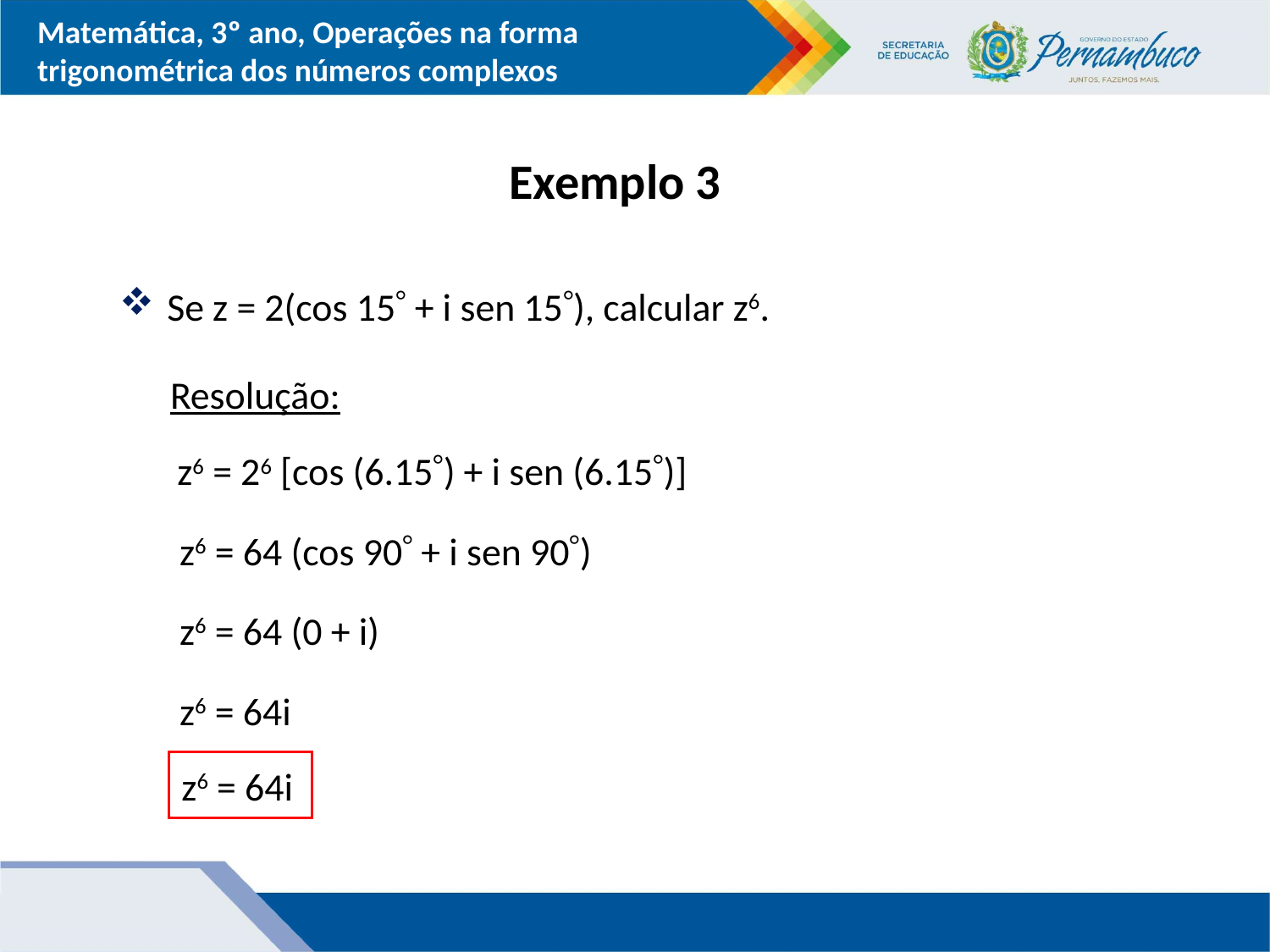

Exemplo 3
Se z = 2(cos 15° + i sen 15°), calcular z6.
Resolução:
z6 = 26 [cos (6.15°) + i sen (6.15°)]
z6 = 64 (cos 90° + i sen 90°)
z6 = 64 (0 + i)
z6 = 64i
z6 = 64i